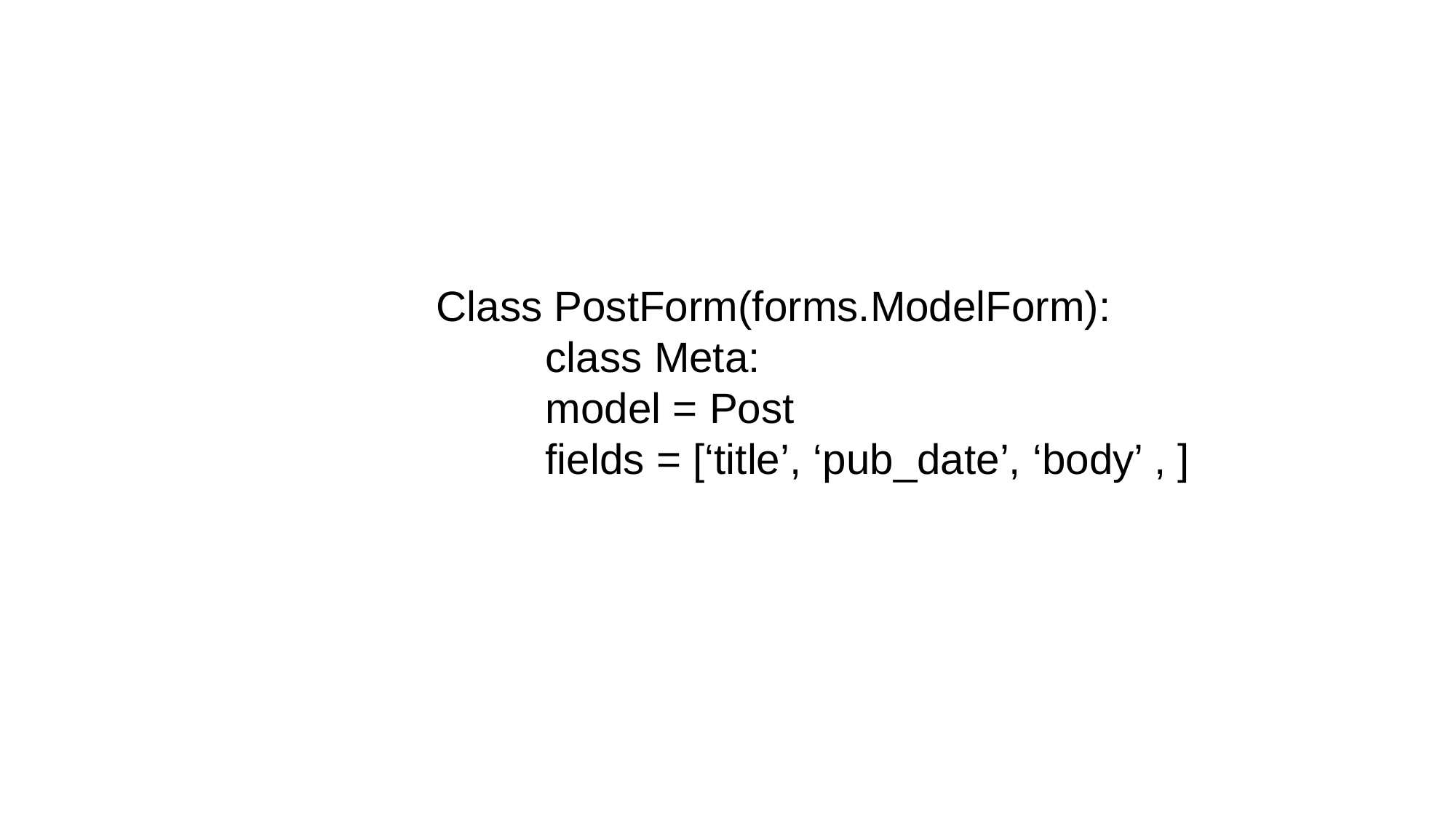

Class PostForm(forms.ModelForm):
	class Meta:
	model = Post
	fields = [‘title’, ‘pub_date’, ‘body’ , ]